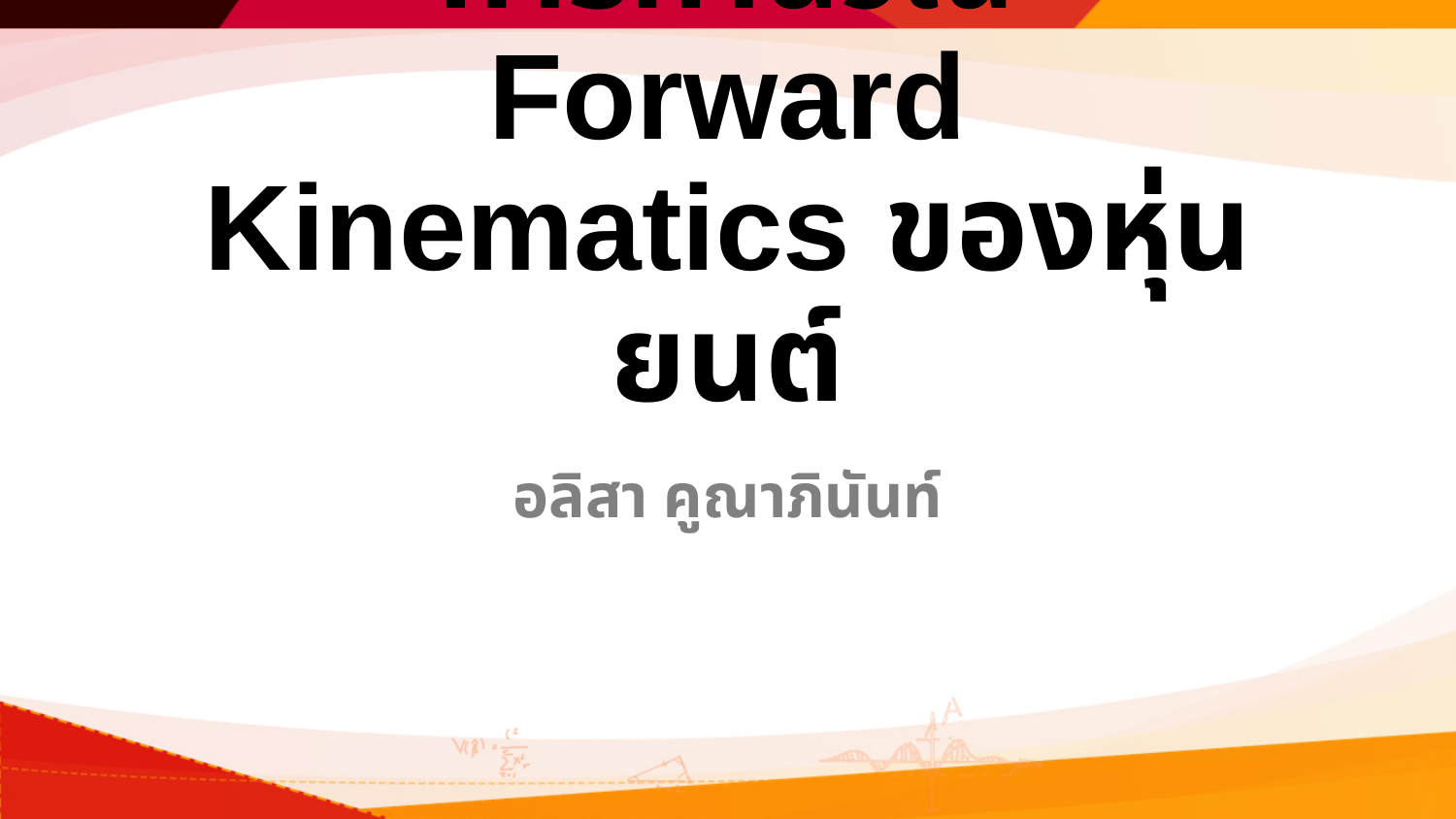

# การคำนวณ Forward Kinematics ของหุ่นยนต์
อลิสา คูณาภินันท์